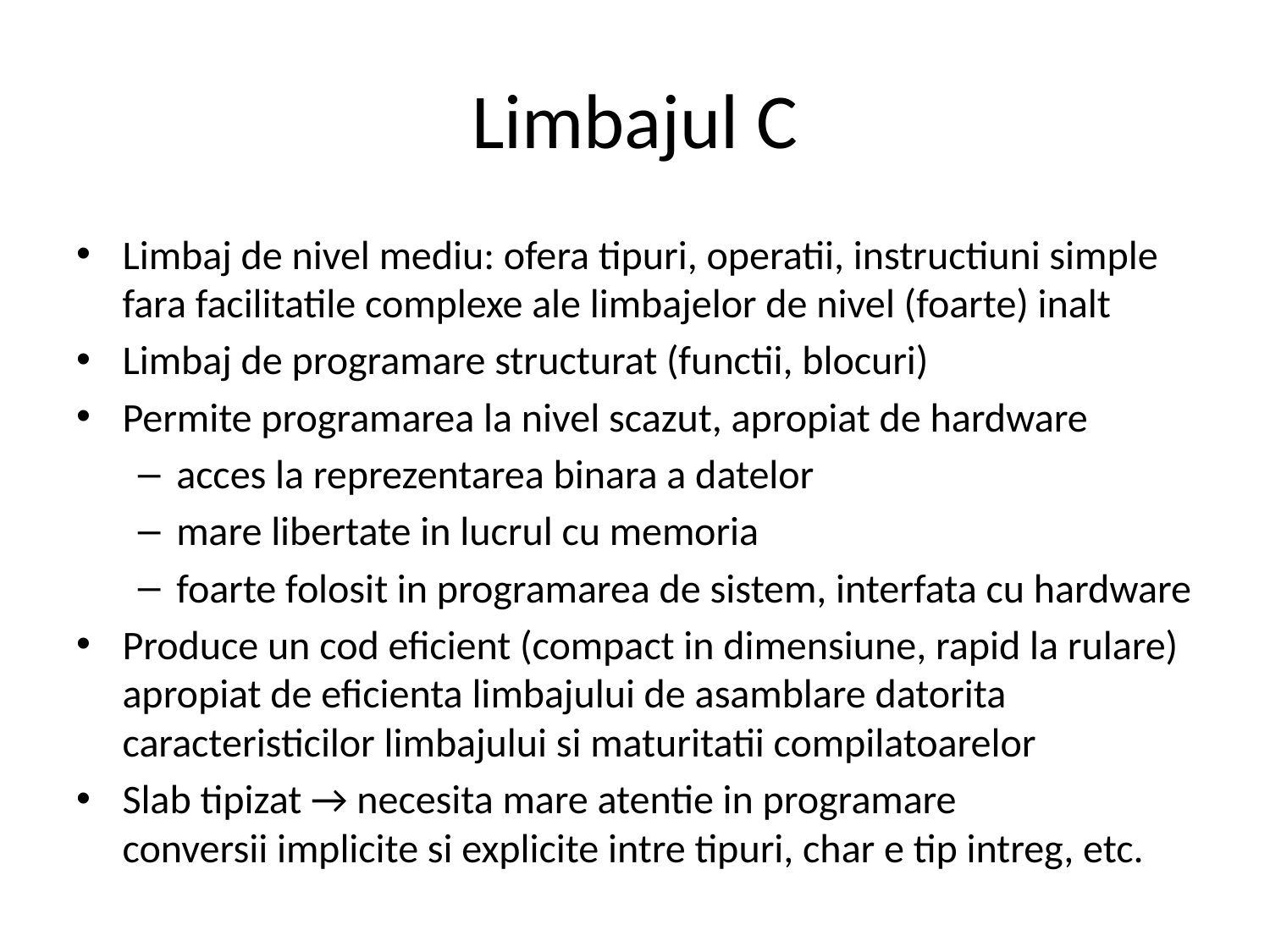

# Limbajul C
Limbaj de nivel mediu: ofera tipuri, operatii, instructiuni simple fara facilitatile complexe ale limbajelor de nivel (foarte) inalt
Limbaj de programare structurat (functii, blocuri)
Permite programarea la nivel scazut, apropiat de hardware
acces la reprezentarea binara a datelor
mare libertate in lucrul cu memoria
foarte folosit in programarea de sistem, interfata cu hardware
Produce un cod eficient (compact in dimensiune, rapid la rulare) apropiat de eficienta limbajului de asamblare datorita caracteristicilor limbajului si maturitatii compilatoarelor
Slab tipizat → necesita mare atentie in programare
conversii implicite si explicite intre tipuri, char e tip intreg, etc.